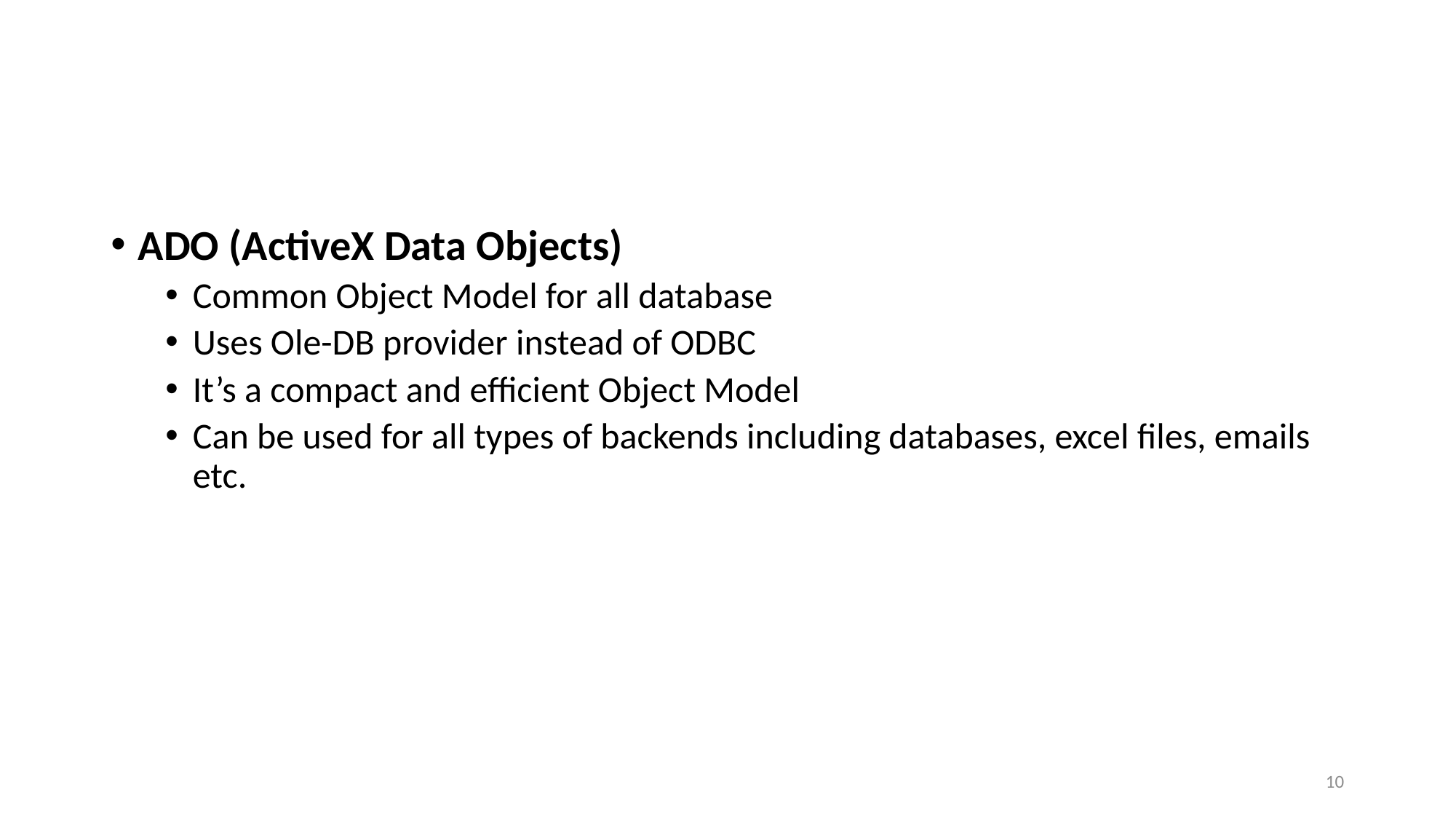

#
ADO (ActiveX Data Objects)
Common Object Model for all database
Uses Ole-DB provider instead of ODBC
It’s a compact and efficient Object Model
Can be used for all types of backends including databases, excel files, emails etc.

10